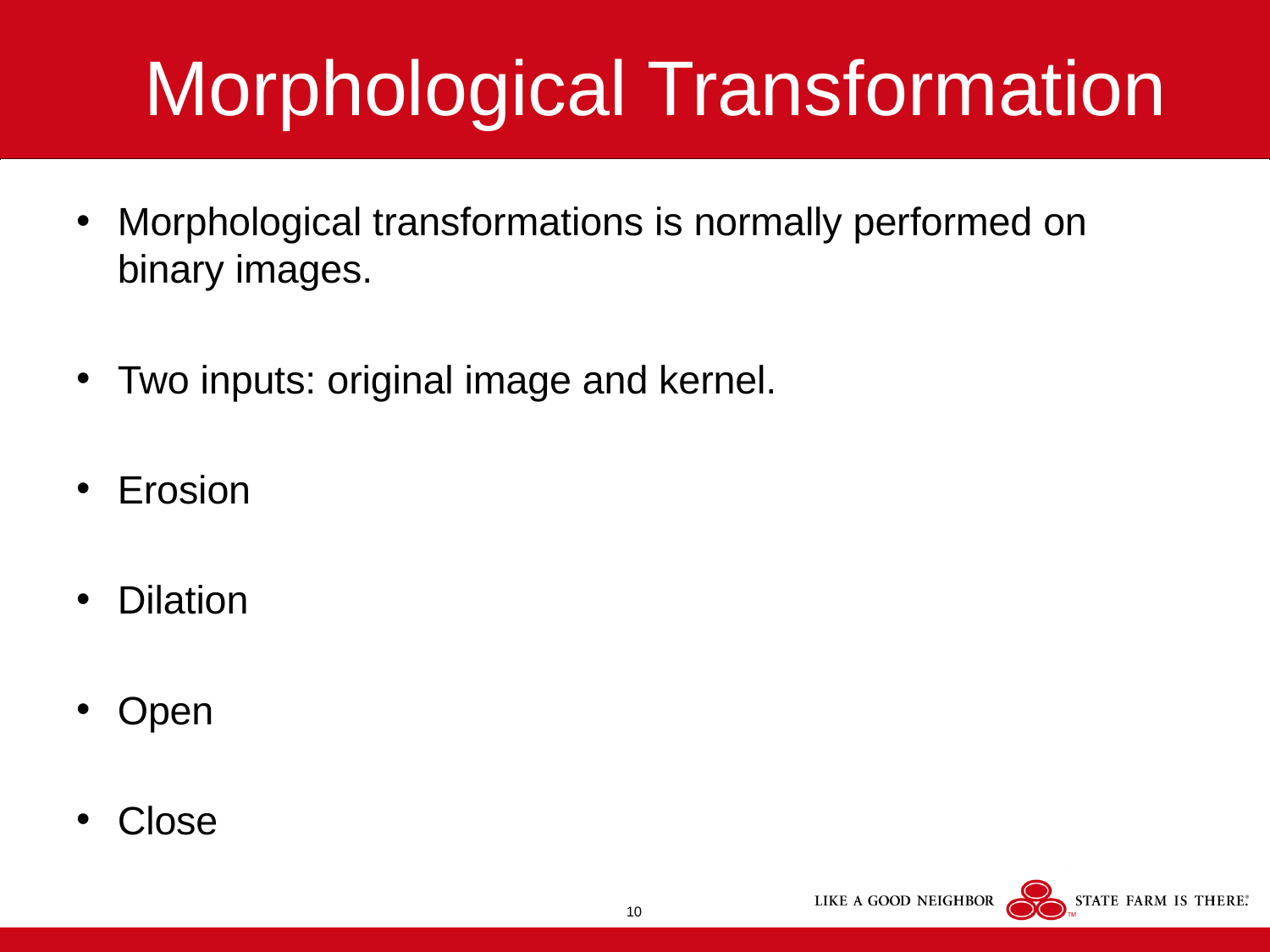

# Morphological Transformation
Morphological transformations is normally performed on binary images.

Two inputs: original image and kernel.

Erosion

Dilation

Open

Close